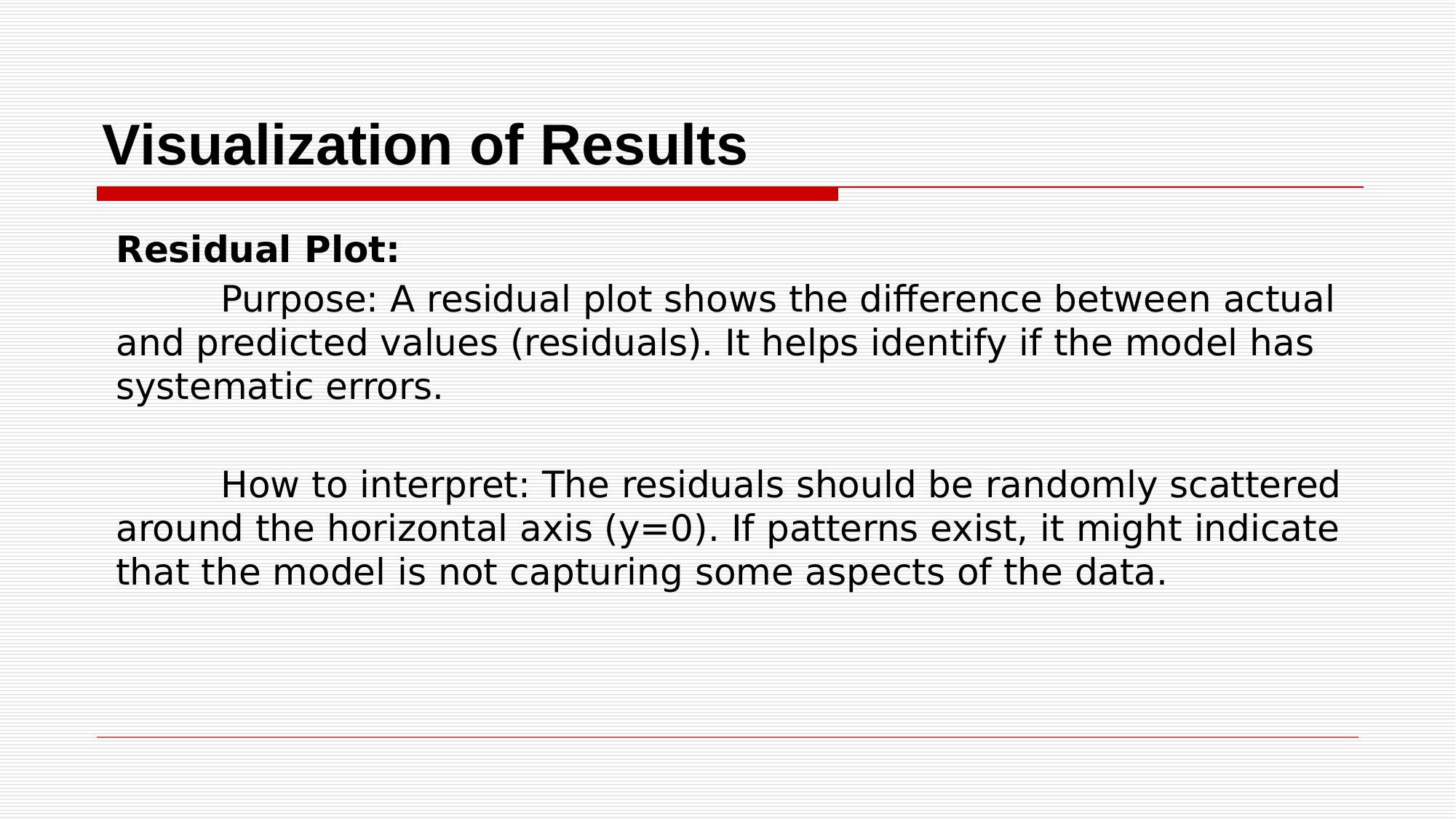

# Visualization of Results
Residual Plot:
         Purpose: A residual plot shows the difference between actual and predicted values (residuals). It helps identify if the model has systematic errors.

         How to interpret: The residuals should be randomly scattered around the horizontal axis (y=0). If patterns exist, it might indicate that the model is not capturing some aspects of the data.
29